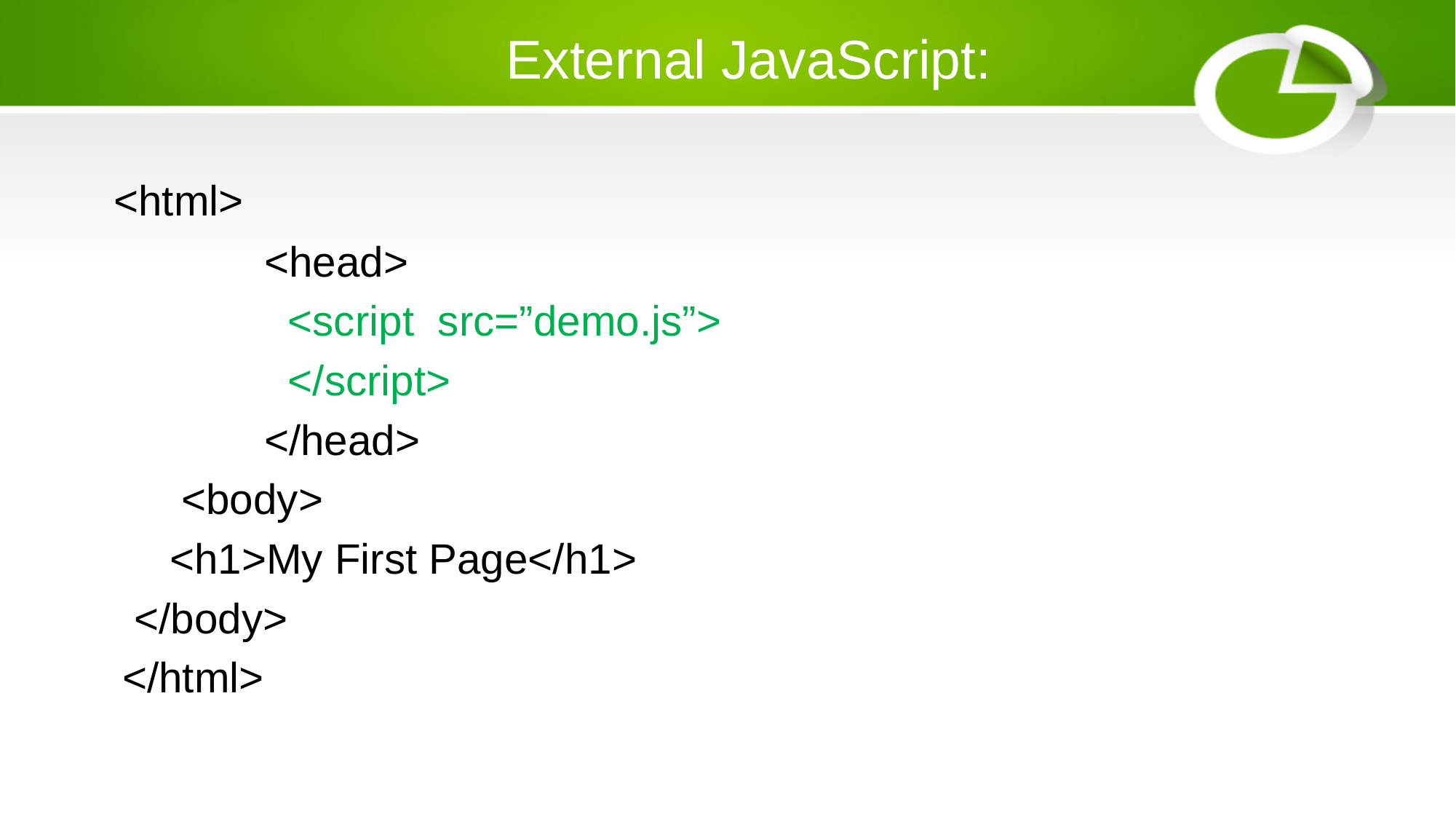

# External JavaScript:
  <html>
               <head>
                 <script  src=”demo.js”>
                 </script>
               </head>
        <body>
       <h1>My First Page</h1>
    </body>
   </html>